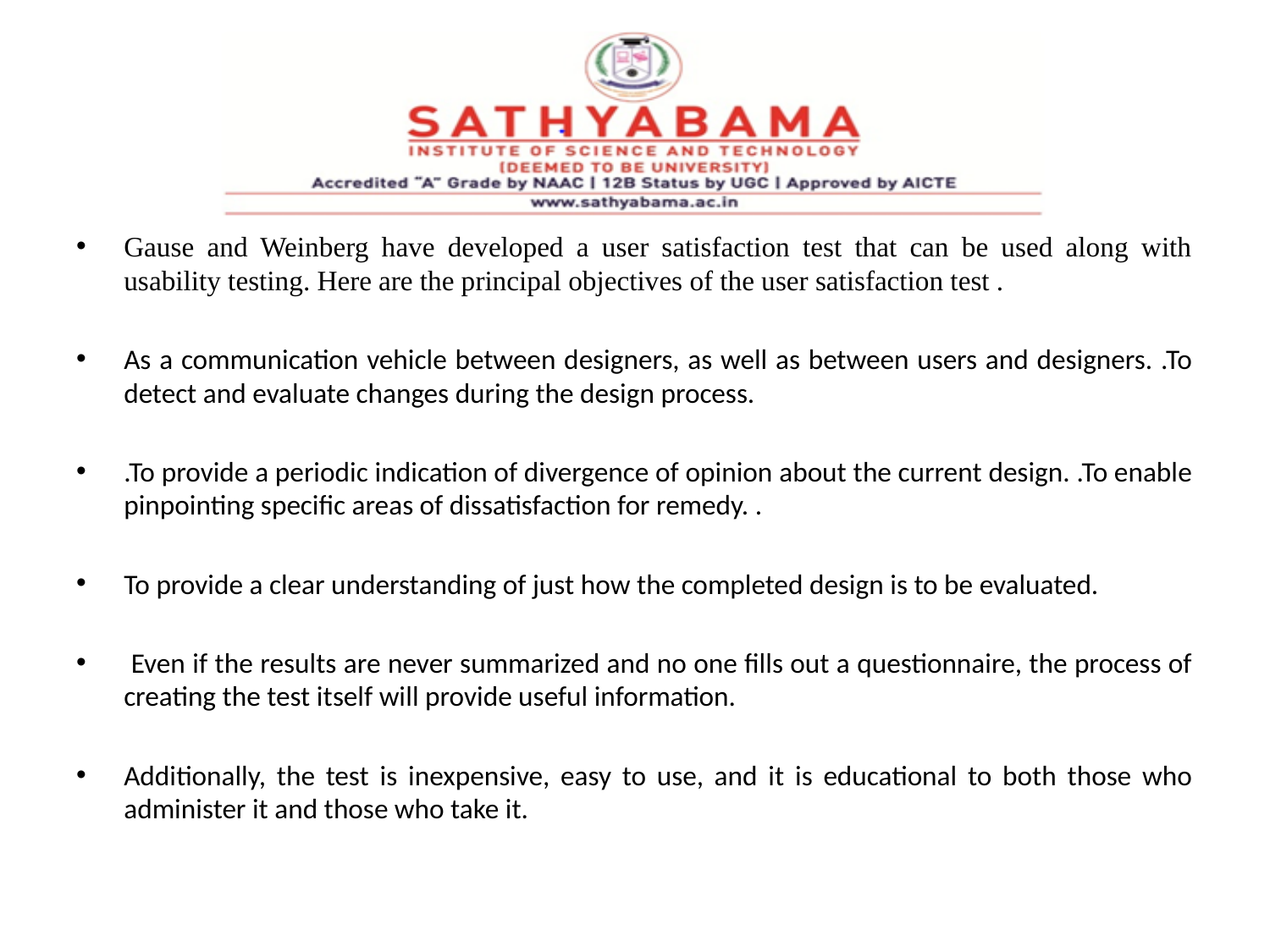

#
Gause and Weinberg have developed a user satisfaction test that can be used along with usability testing. Here are the principal objectives of the user satisfaction test .

As a communication vehicle between designers, as well as between users and designers. .To detect and evaluate changes during the design process.

.To provide a periodic indication of divergence of opinion about the current design. .To enable pinpointing specific areas of dissatisfaction for remedy. .

To provide a clear understanding of just how the completed design is to be evaluated.

 Even if the results are never summarized and no one fills out a questionnaire, the process of creating the test itself will provide useful information.

Additionally, the test is inexpensive, easy to use, and it is educational to both those who administer it and those who take it.